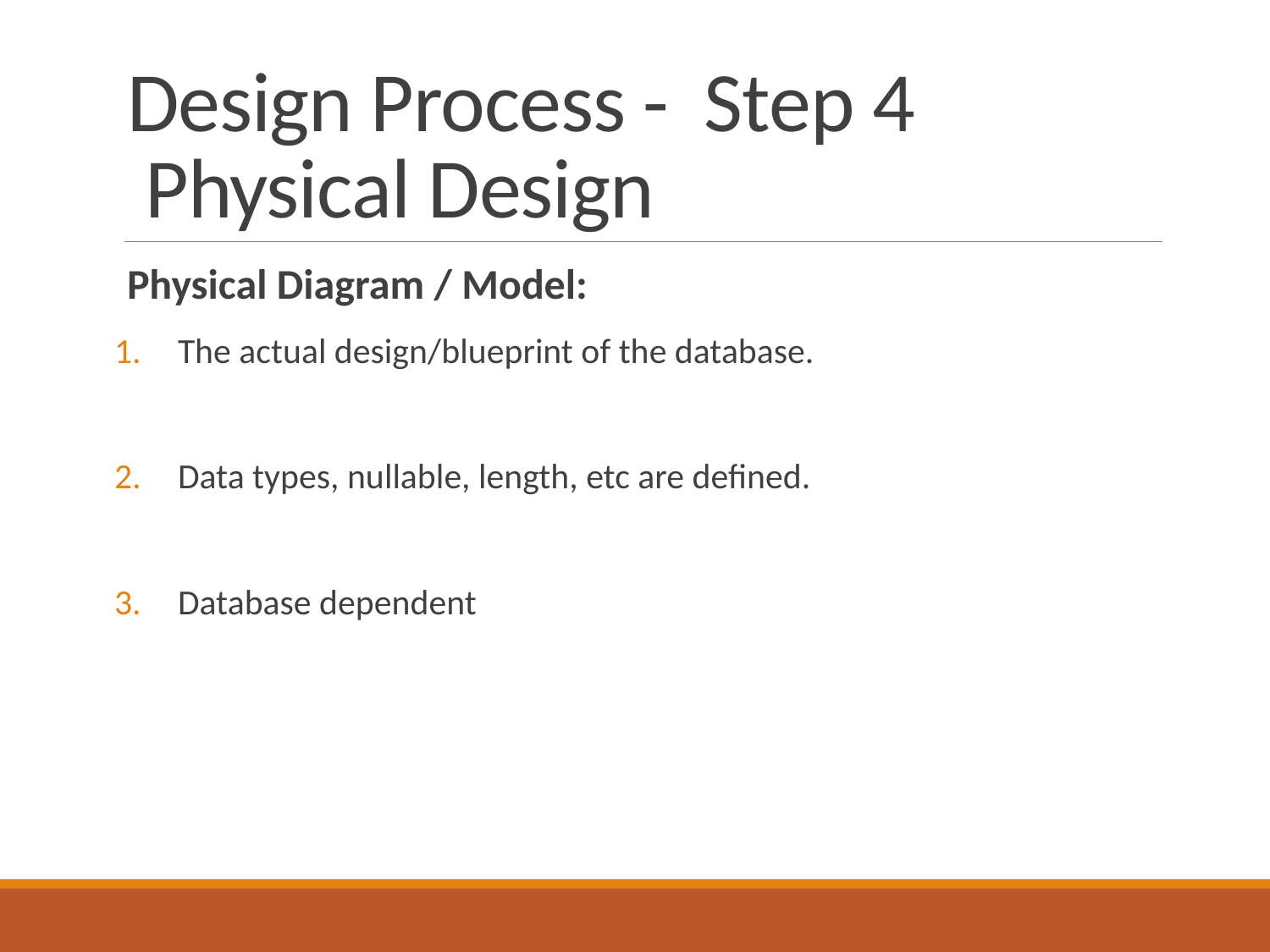

# Design Process -  Step 4              Physical Design
Physical Diagram / Model:
The actual design/blueprint of the database.

Data types, nullable, length, etc are defined.

Database dependent